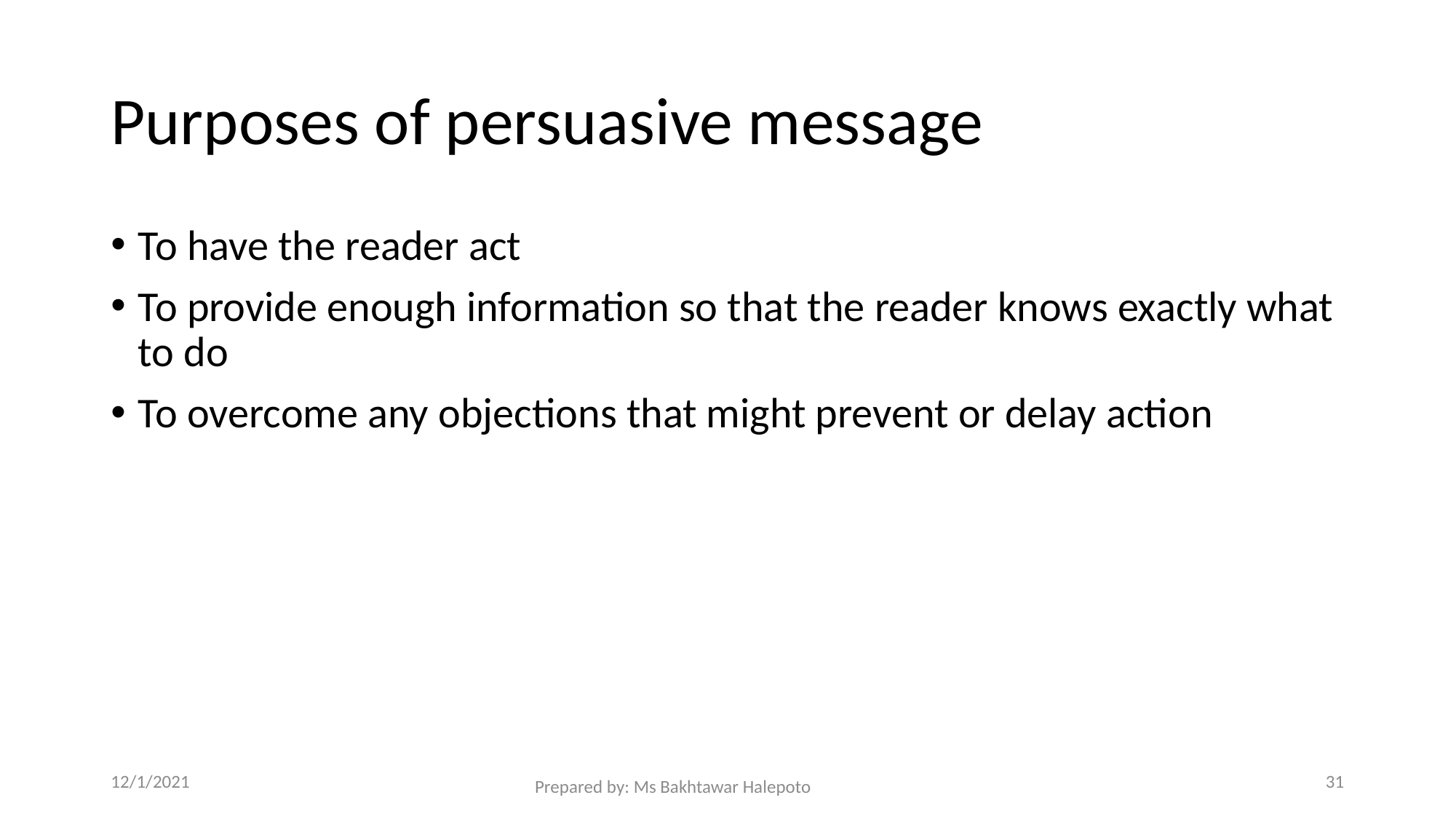

# Purposes of persuasive message
To have the reader act
To provide enough information so that the reader knows exactly what to do
To overcome any objections that might prevent or delay action
12/1/2021
31
Prepared by: Ms Bakhtawar Halepoto